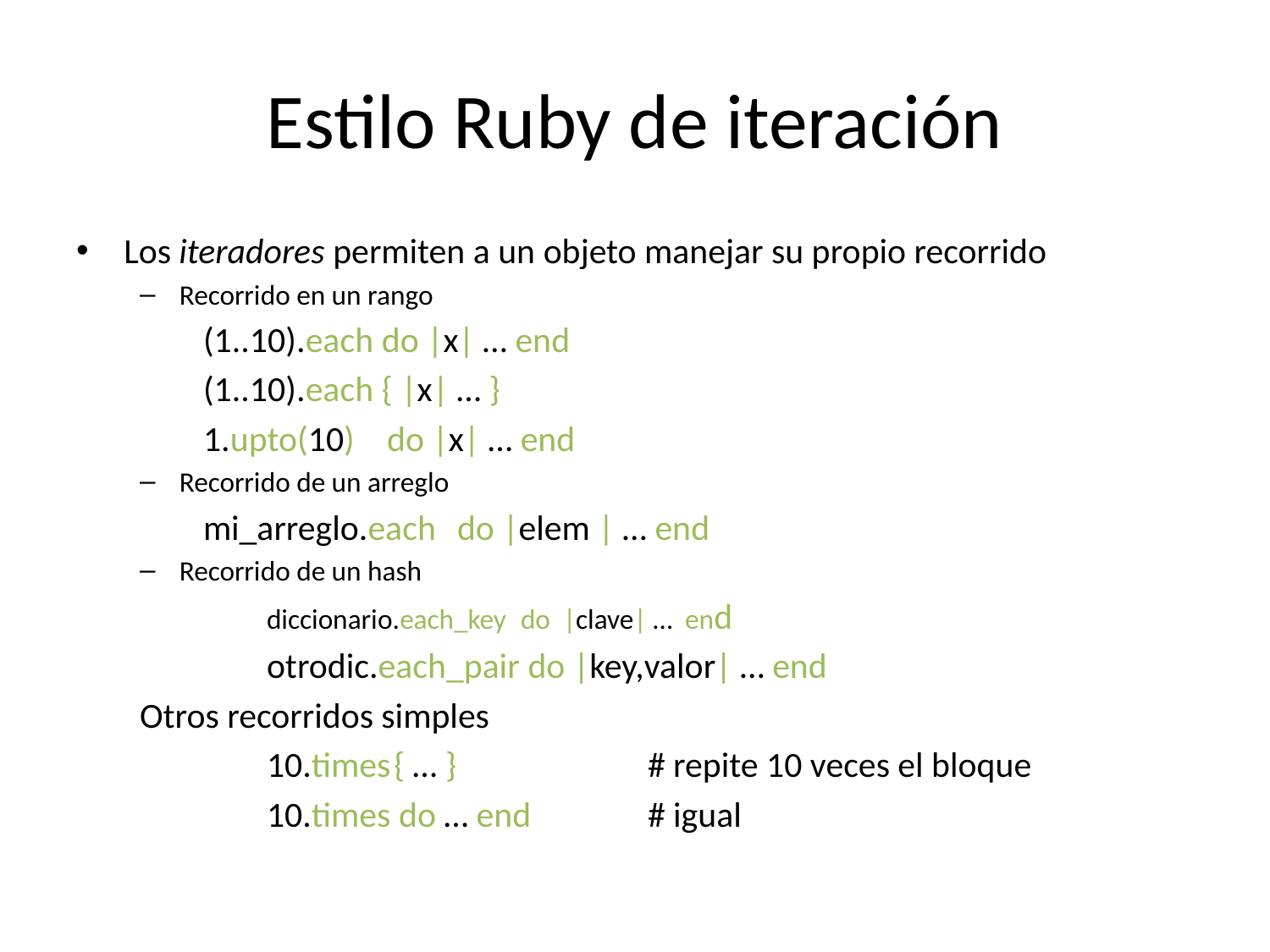

# Estilo Ruby de iteración
Los iteradores permiten a un objeto manejar su propio recorrido
Recorrido en un rango
	(1..10).each do |x| … end
	(1..10).each { |x| … }
	1.upto(10)    do |x| … end
Recorrido de un arreglo
	mi_arreglo.each	do |elem | … end
Recorrido de un hash
	diccionario.each_key 	do  |clave| …  end
	otrodic.each_pair do |key,valor| … end
Otros recorridos simples
	10.times	{ … }		# repite 10 veces el bloque
	10.times do … end	# igual